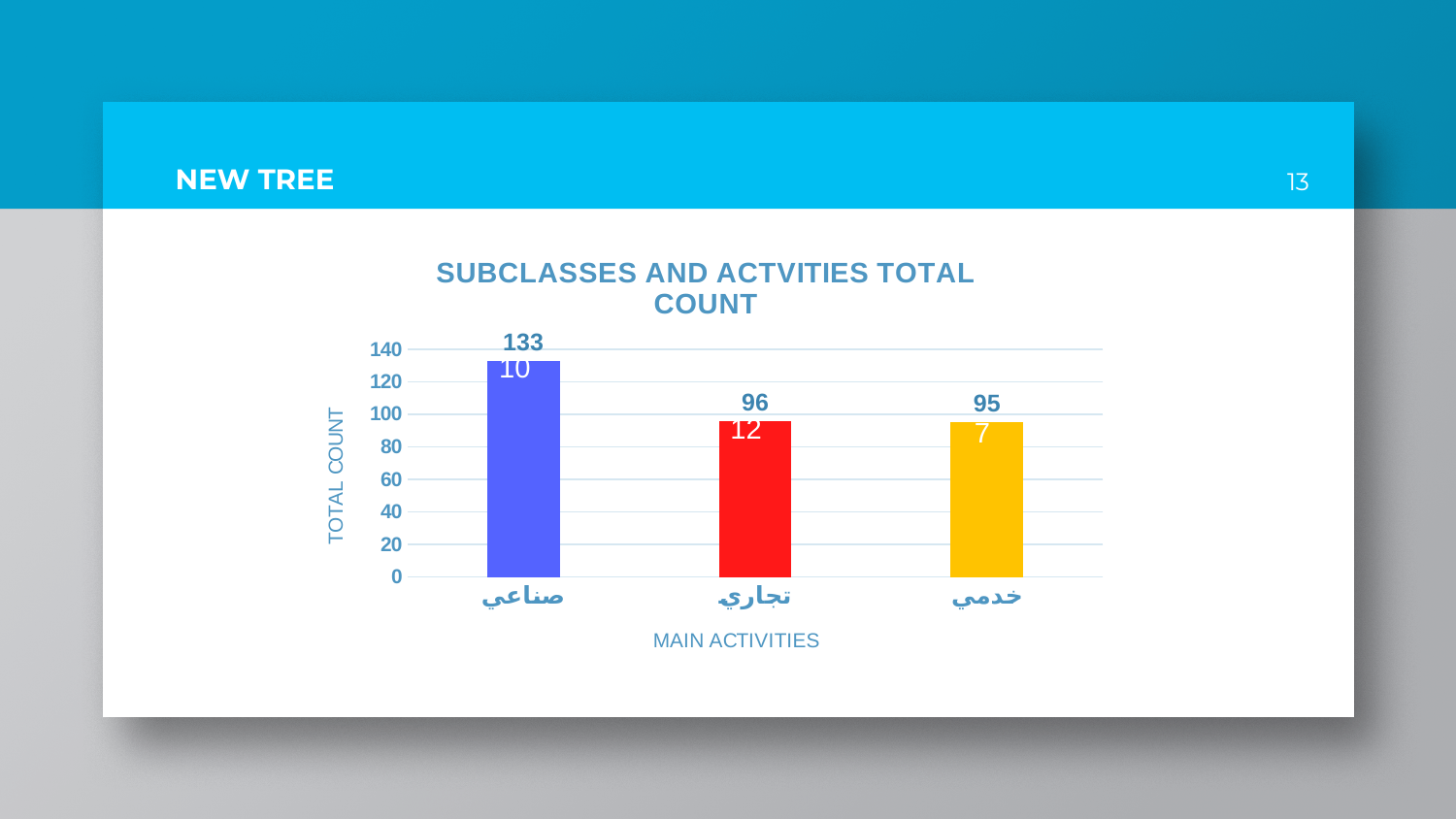

# NEW TREE
13

### Chart: SUBCLASSES AND ACTVITIES TOTAL COUNT

| Category |  |
|---|---|
| صناعي | 133.0 |
| تجاري | 96.0 |
| خدمي | 95.0 |
10
50
12
7
60
69